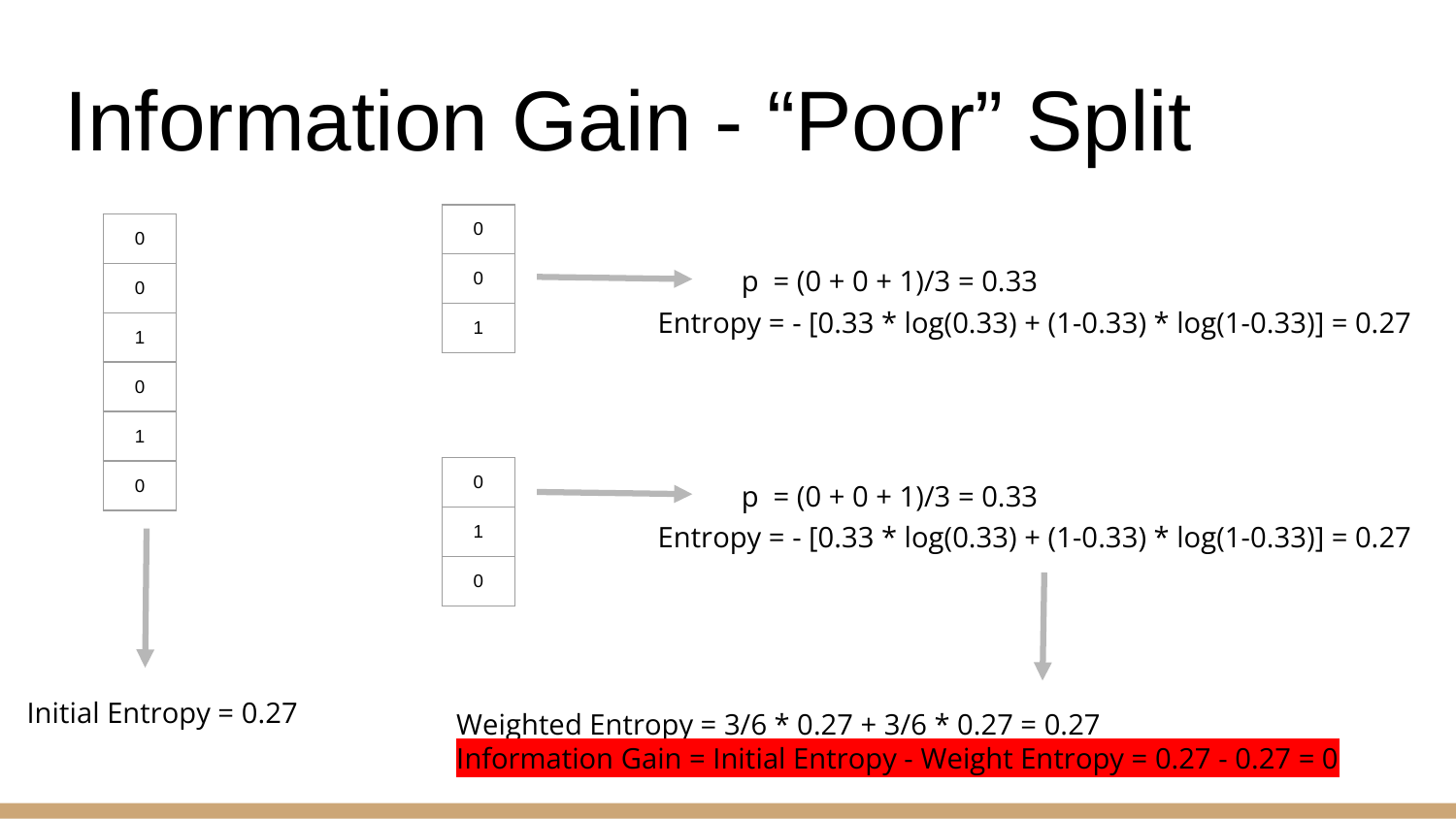

# Information Gain - “Poor” Split
| 0 |
| --- |
| 0 |
| 1 |
| 0 |
| --- |
| 0 |
| 1 |
| 0 |
| 1 |
| 0 |
p  = (0 + 0 + 1)/3 = 0.33
Entropy = - [0.33 * log(0.33) + (1-0.33) * log(1-0.33)] = 0.27
| 0 |
| --- |
| 1 |
| 0 |
p  = (0 + 0 + 1)/3 = 0.33
Entropy = - [0.33 * log(0.33) + (1-0.33) * log(1-0.33)] = 0.27
Initial Entropy = 0.27
Weighted Entropy = 3/6 * 0.27 + 3/6 * 0.27 = 0.27
Information Gain = Initial Entropy - Weight Entropy = 0.27 - 0.27 = 0